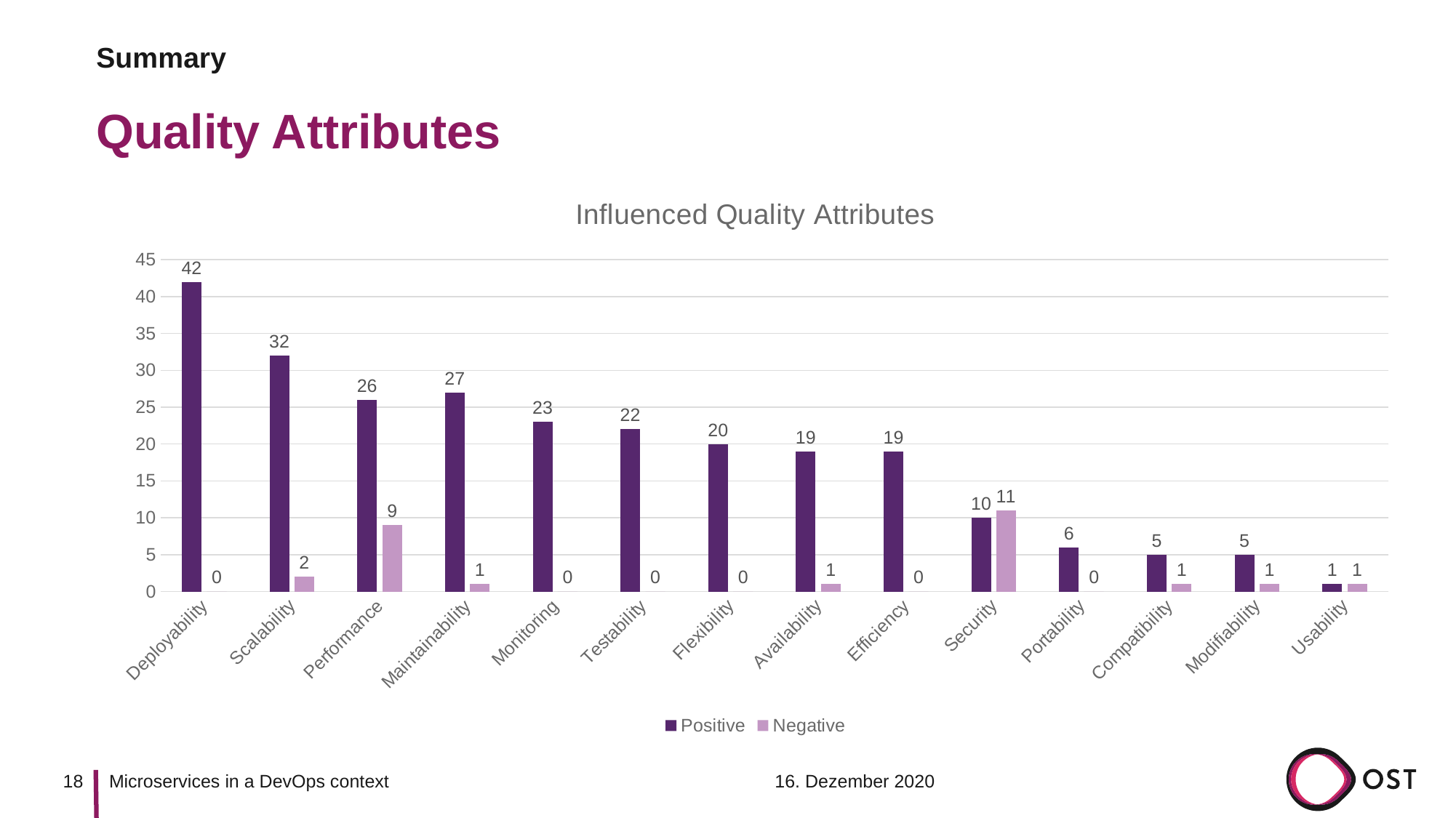

Summary
# Quality Attributes

### Chart: Influenced Quality Attributes

| Category | Positive | Negative |
|---|---|---|
| Deployability | 42.0 | 0.0 |
| Scalability | 32.0 | 2.0 |
| Performance | 26.0 | 9.0 |
| Maintainability | 27.0 | 1.0 |
| Monitoring | 23.0 | 0.0 |
| Testability | 22.0 | 0.0 |
| Flexibility | 20.0 | 0.0 |
| Availability | 19.0 | 1.0 |
| Efficiency | 19.0 | 0.0 |
| Security | 10.0 | 11.0 |
| Portability | 6.0 | 0.0 |
| Compatibility | 5.0 | 1.0 |
| Modifiability | 5.0 | 1.0 |
| Usability | 1.0 | 1.0 |
18
16. Dezember 2020
Microservices in a DevOps context